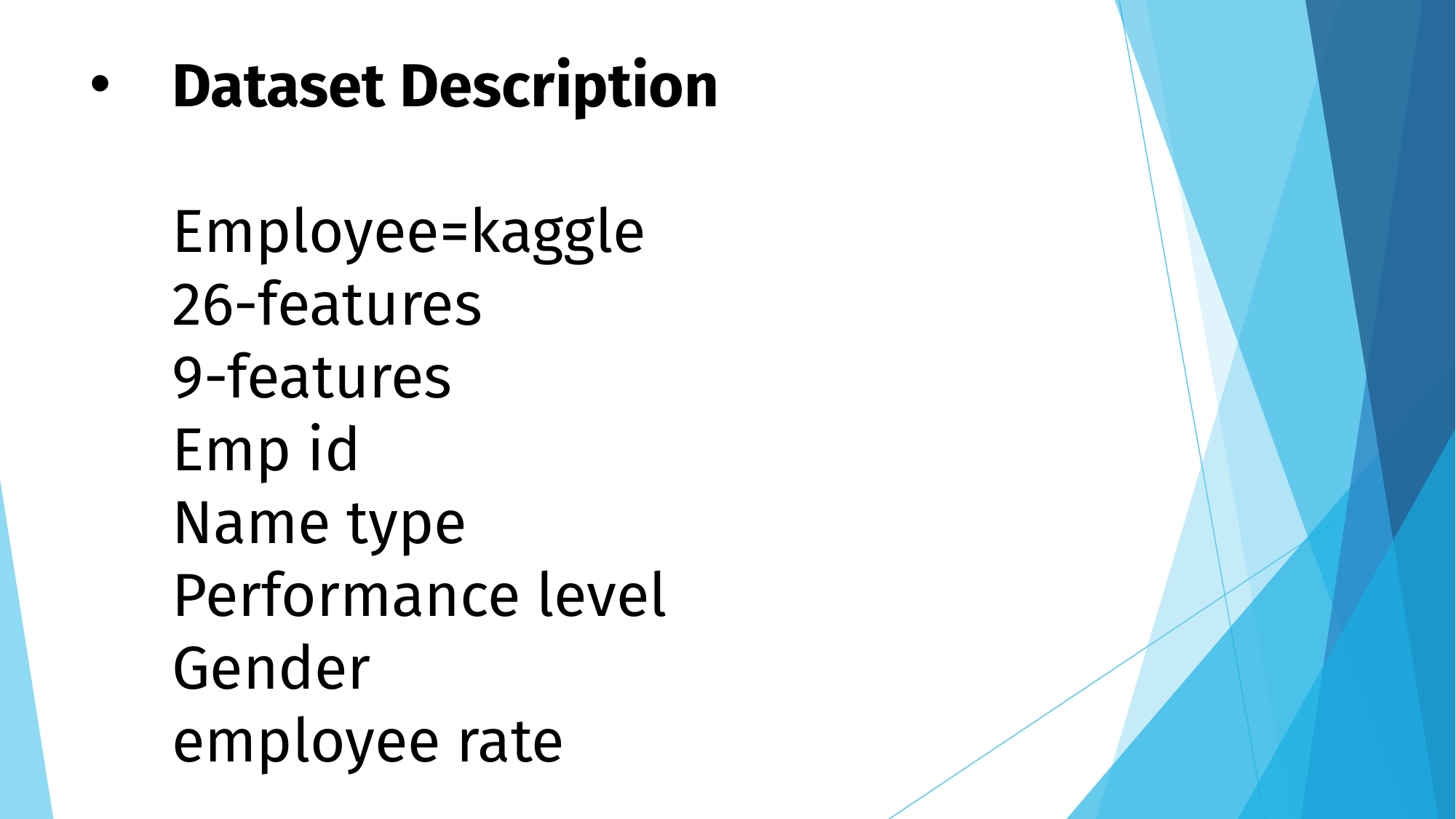

# Dataset Description Employee=kaggle 26-features 9-features Emp id Name type Performance level Gender employee rate